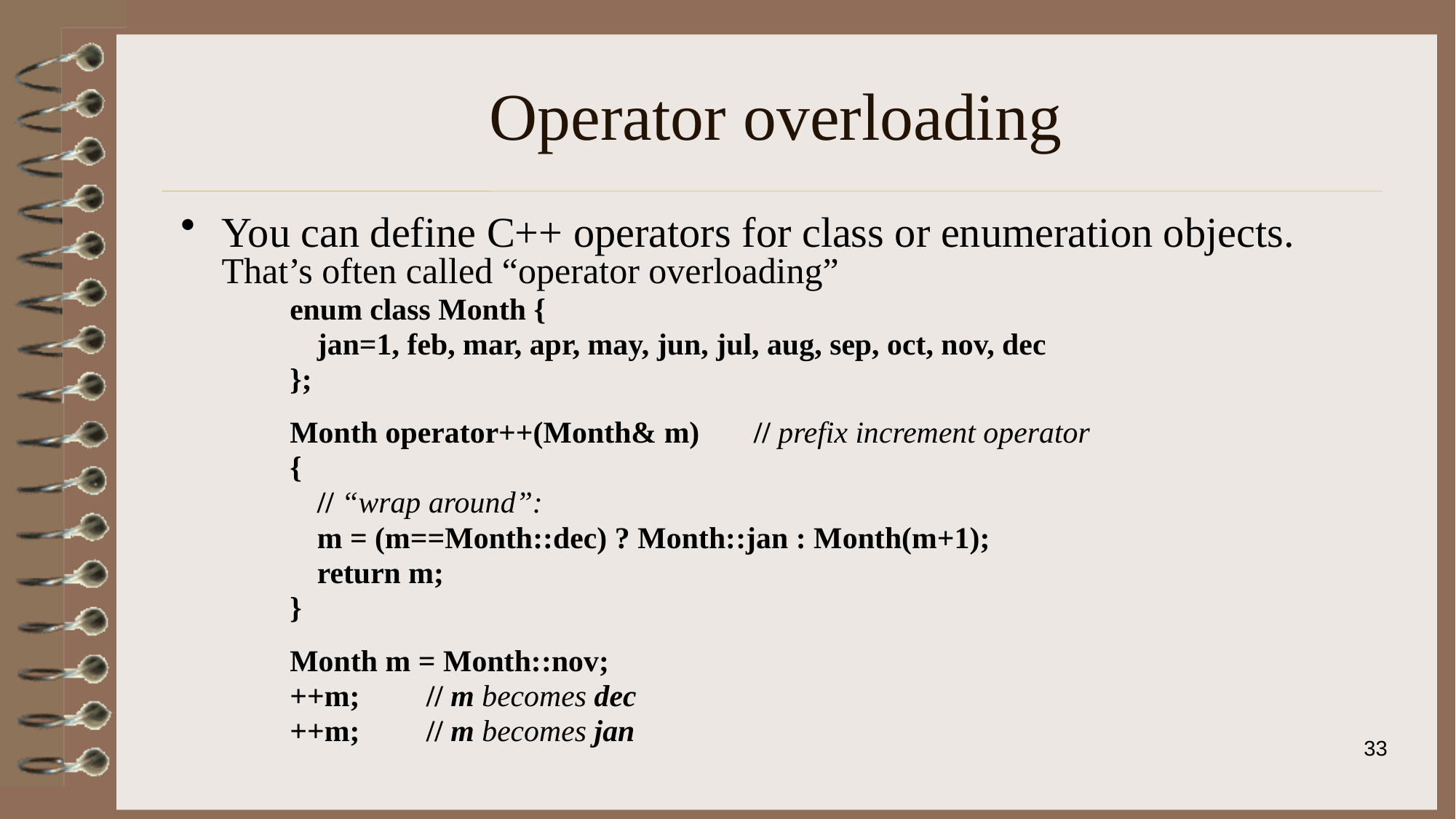

# Operator overloading
You can define C++ operators for class or enumeration objects. That’s often called “operator overloading”
enum class Month {
	jan=1, feb, mar, apr, may, jun, jul, aug, sep, oct, nov, dec
};

Month operator++(Month& m)	// prefix increment operator
{
	// “wrap around”:
	m = (m==Month::dec) ? Month::jan : Month(m+1);
	return m;
}

Month m = Month::nov;
++m;	// m becomes dec
++m;	// m becomes jan
33